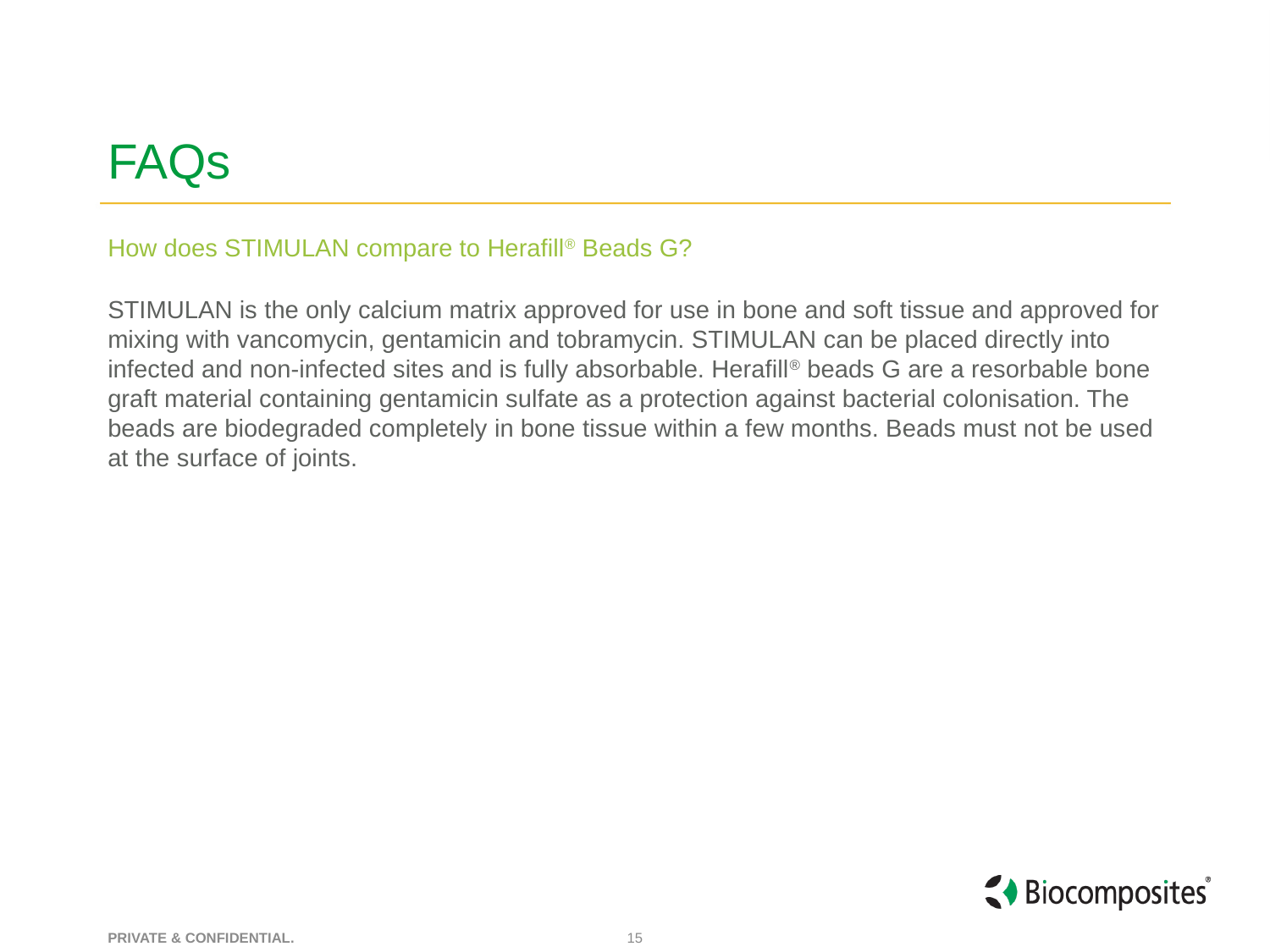

# FAQs
How does STIMULAN compare to Herafill® Beads G?
STIMULAN is the only calcium matrix approved for use in bone and soft tissue and approved for mixing with vancomycin, gentamicin and tobramycin. STIMULAN can be placed directly into infected and non-infected sites and is fully absorbable. Herafill® beads G are a resorbable bone graft material containing gentamicin sulfate as a protection against bacterial colonisation. The beads are biodegraded completely in bone tissue within a few months. Beads must not be used at the surface of joints.

15